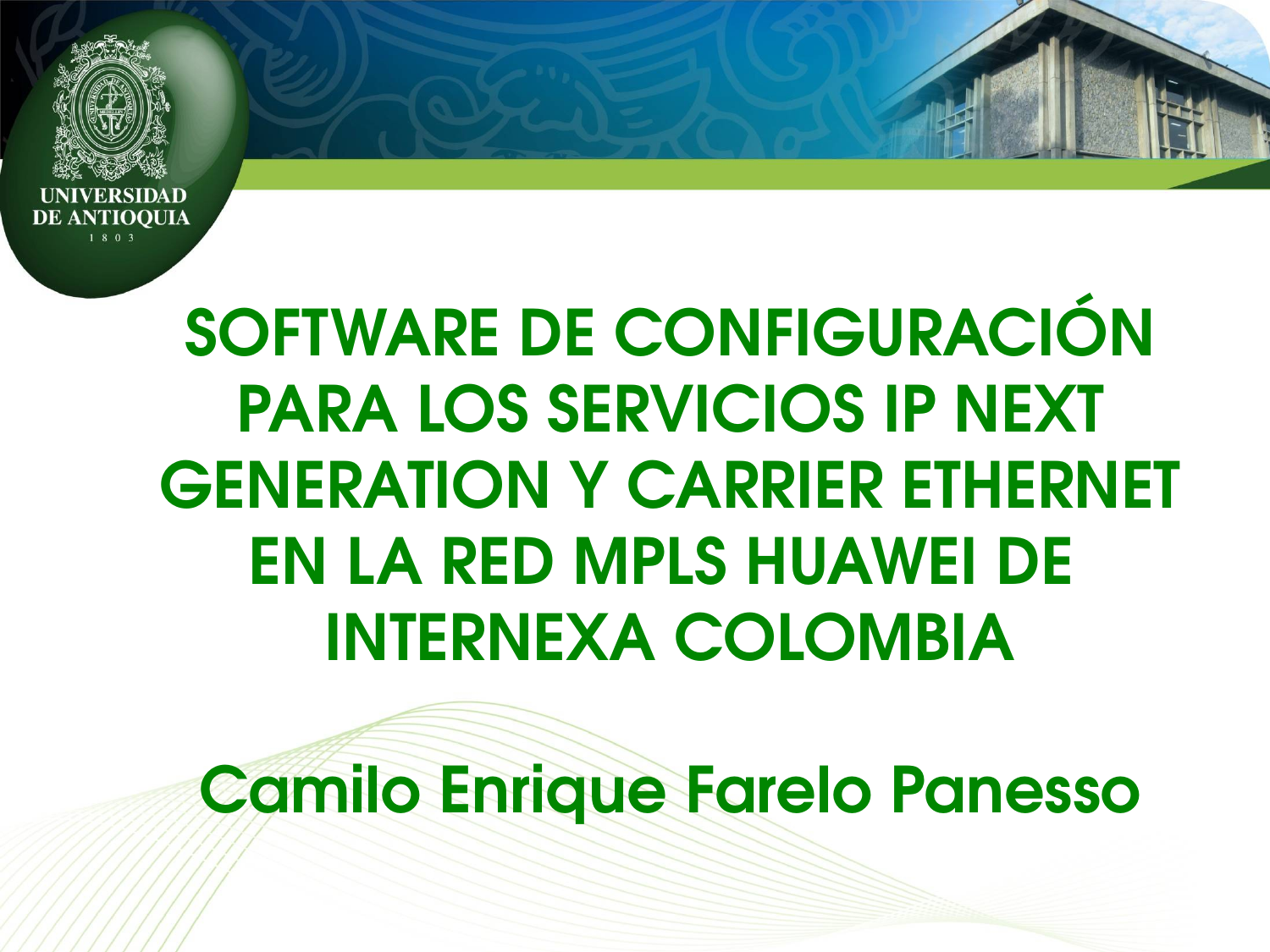

# SOFTWARE DE CONFIGURACIÓN PARA LOS SERVICIOS IP NEXT GENERATION Y CARRIER ETHERNET EN LA RED MPLS HUAWEI DE  INTERNEXA COLOMBIA Camilo Enrique Farelo Panesso